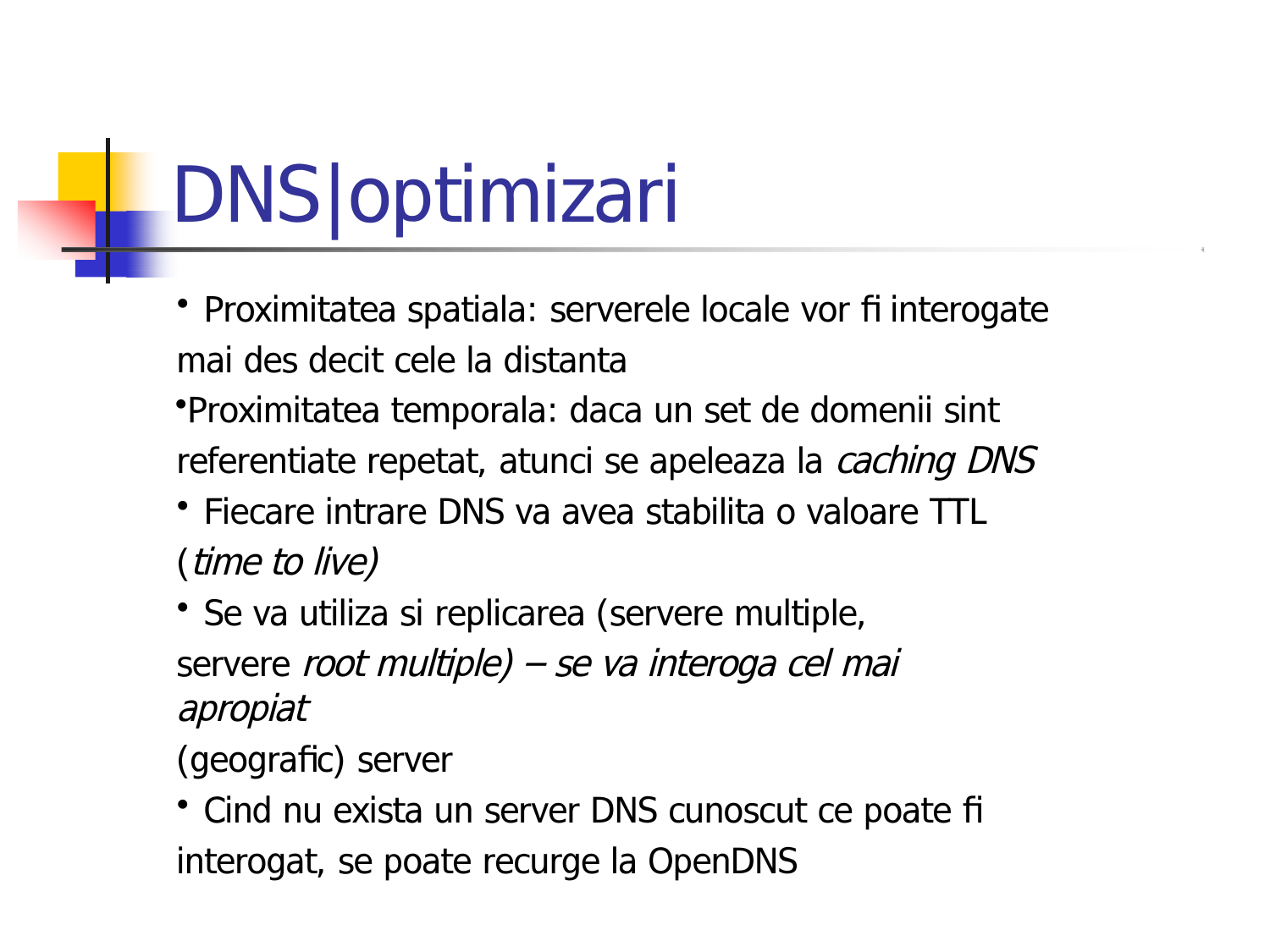

# DNS|optimizari

Proximitatea spatiala: serverele locale vor fi interogate
mai des decit cele la distanta
Proximitatea temporala: daca un set de domenii sint  referentiate repetat, atunci se apeleaza la caching DNS
Fiecare intrare DNS va avea stabilita o valoare TTL
(time to live)
Se va utiliza si replicarea (servere multiple,
servere root multiple) – se va interoga cel mai apropiat
(geografic) server
Cind nu exista un server DNS cunoscut ce poate fi
interogat, se poate recurge la OpenDNS